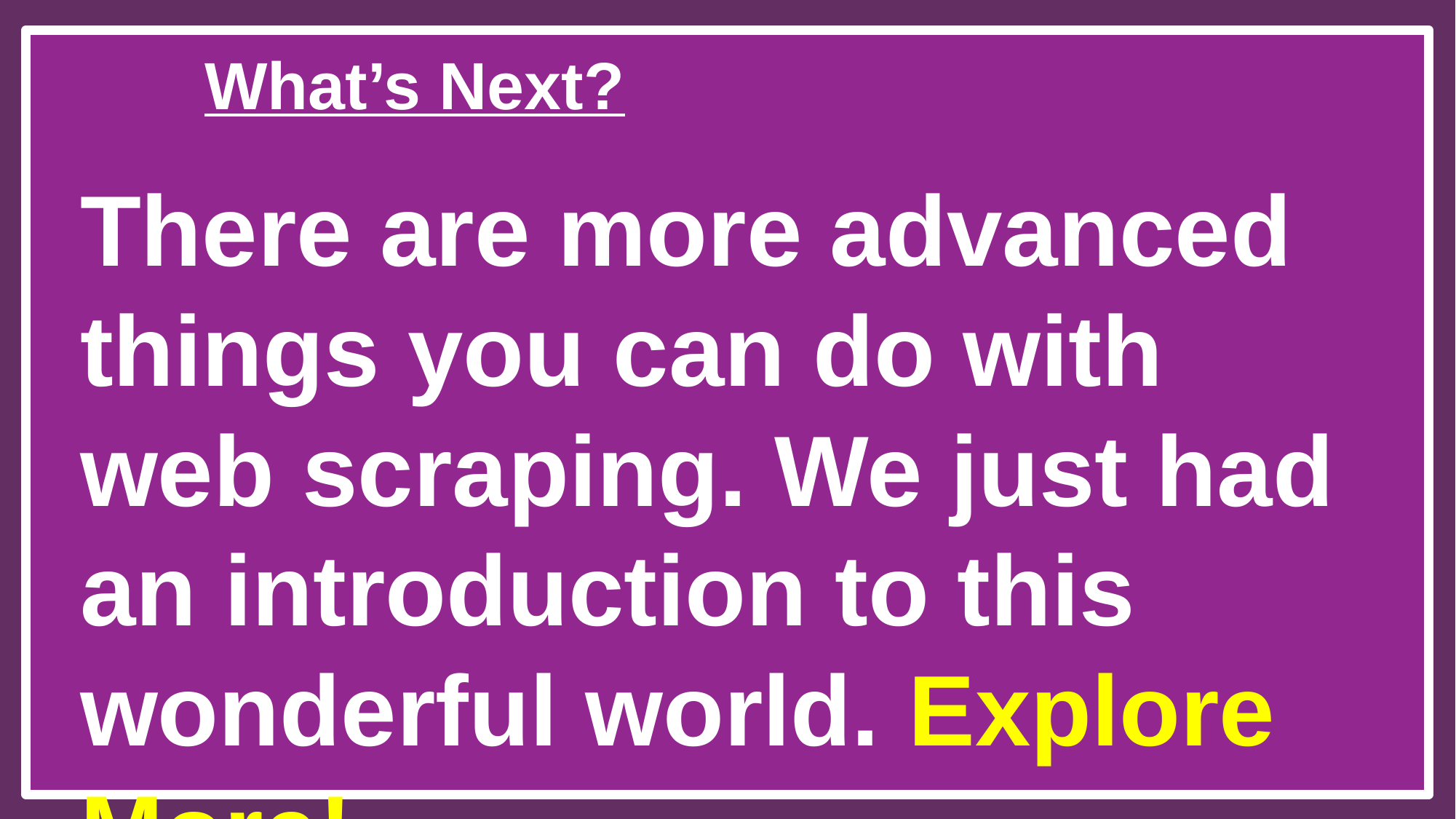

What’s Next?
There are more advanced things you can do with web scraping. We just had an introduction to this wonderful world. Explore More!